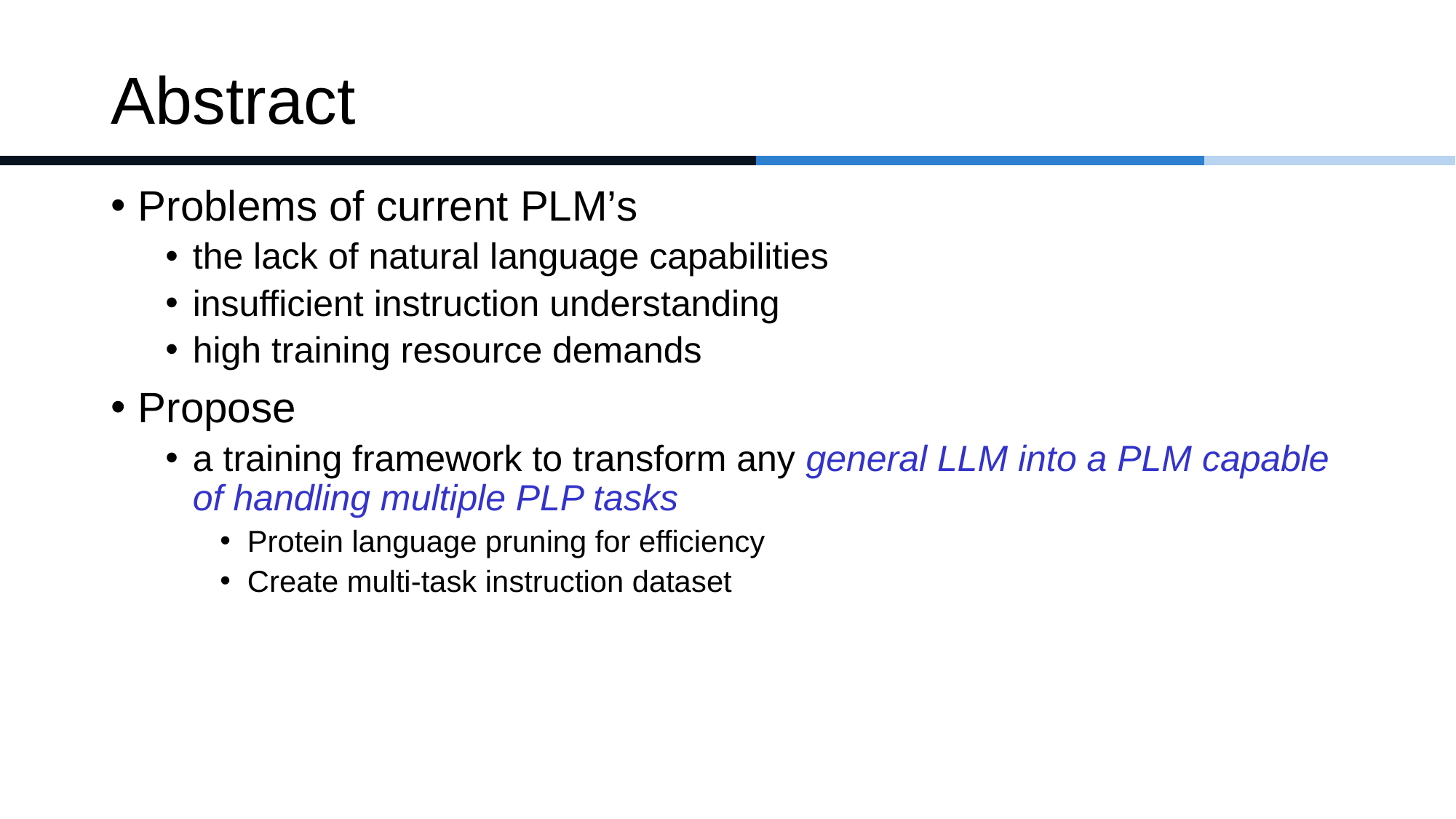

# Abstract
Problems of current PLM’s
the lack of natural language capabilities
insufficient instruction understanding
high training resource demands
Propose
a training framework to transform any general LLM into a PLM capable of handling multiple PLP tasks
Protein language pruning for efficiency
Create multi-task instruction dataset